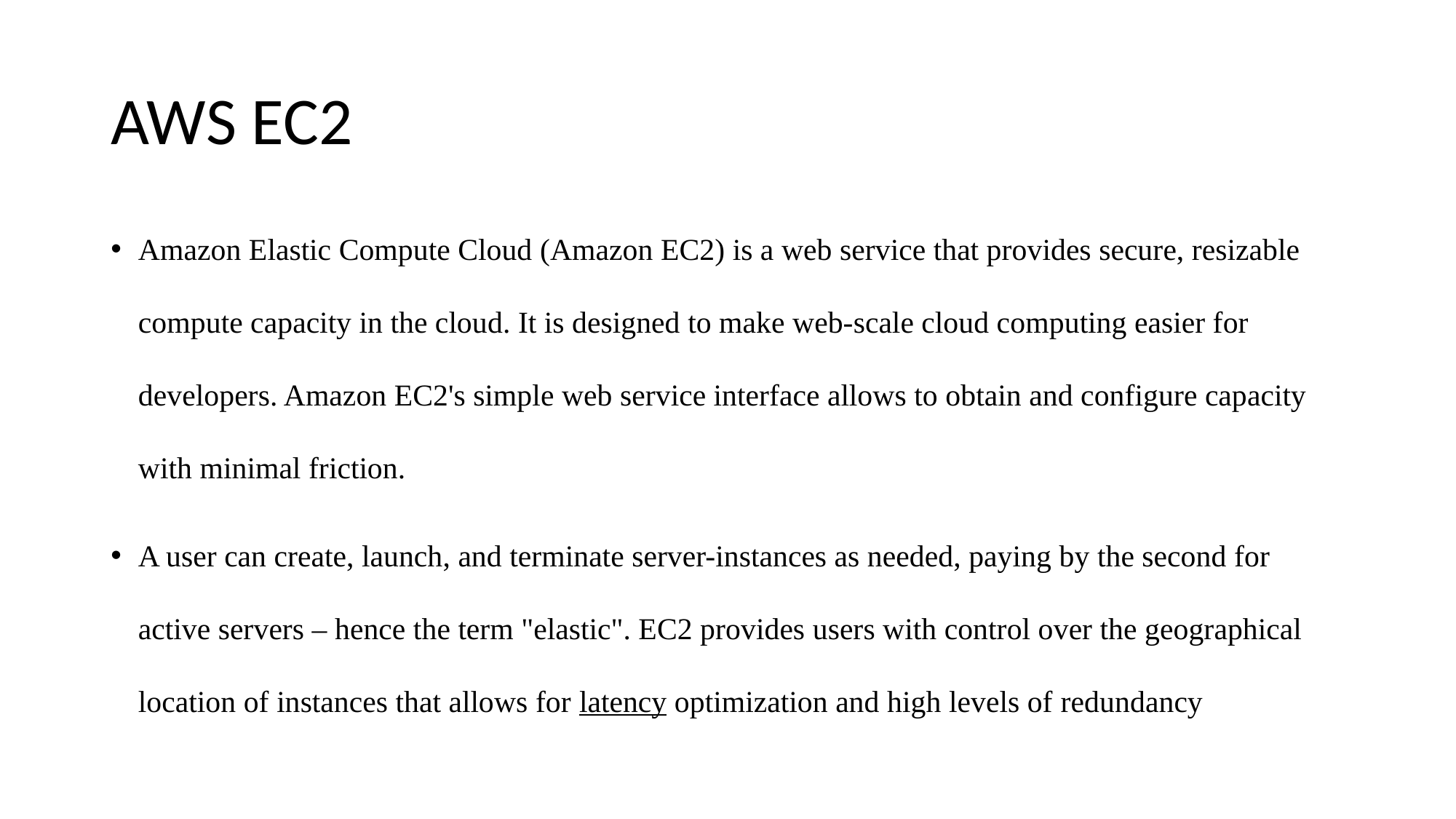

# AWS EC2
Amazon Elastic Compute Cloud (Amazon EC2) is a web service that provides secure, resizable compute capacity in the cloud. It is designed to make web-scale cloud computing easier for developers. Amazon EC2's simple web service interface allows to obtain and configure capacity with minimal friction.
A user can create, launch, and terminate server-instances as needed, paying by the second for active servers – hence the term "elastic". EC2 provides users with control over the geographical location of instances that allows for latency optimization and high levels of redundancy